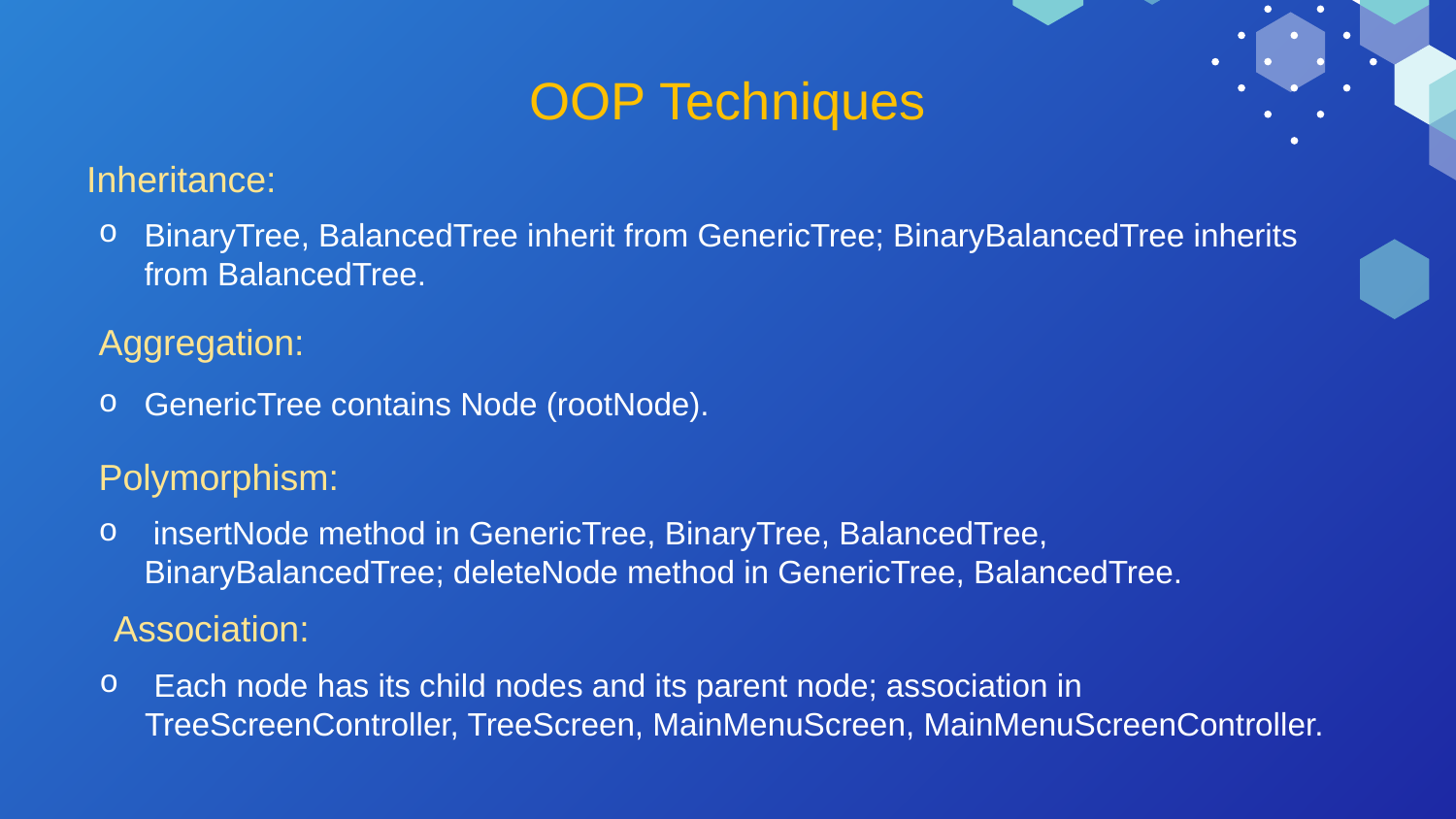

# OOP Techniques
Inheritance:
BinaryTree, BalancedTree inherit from GenericTree; BinaryBalancedTree inherits from BalancedTree.
Aggregation:
GenericTree contains Node (rootNode).
Polymorphism:
 insertNode method in GenericTree, BinaryTree, BalancedTree, BinaryBalancedTree; deleteNode method in GenericTree, BalancedTree.
Association:
 Each node has its child nodes and its parent node; association in TreeScreenController, TreeScreen, MainMenuScreen, MainMenuScreenController.